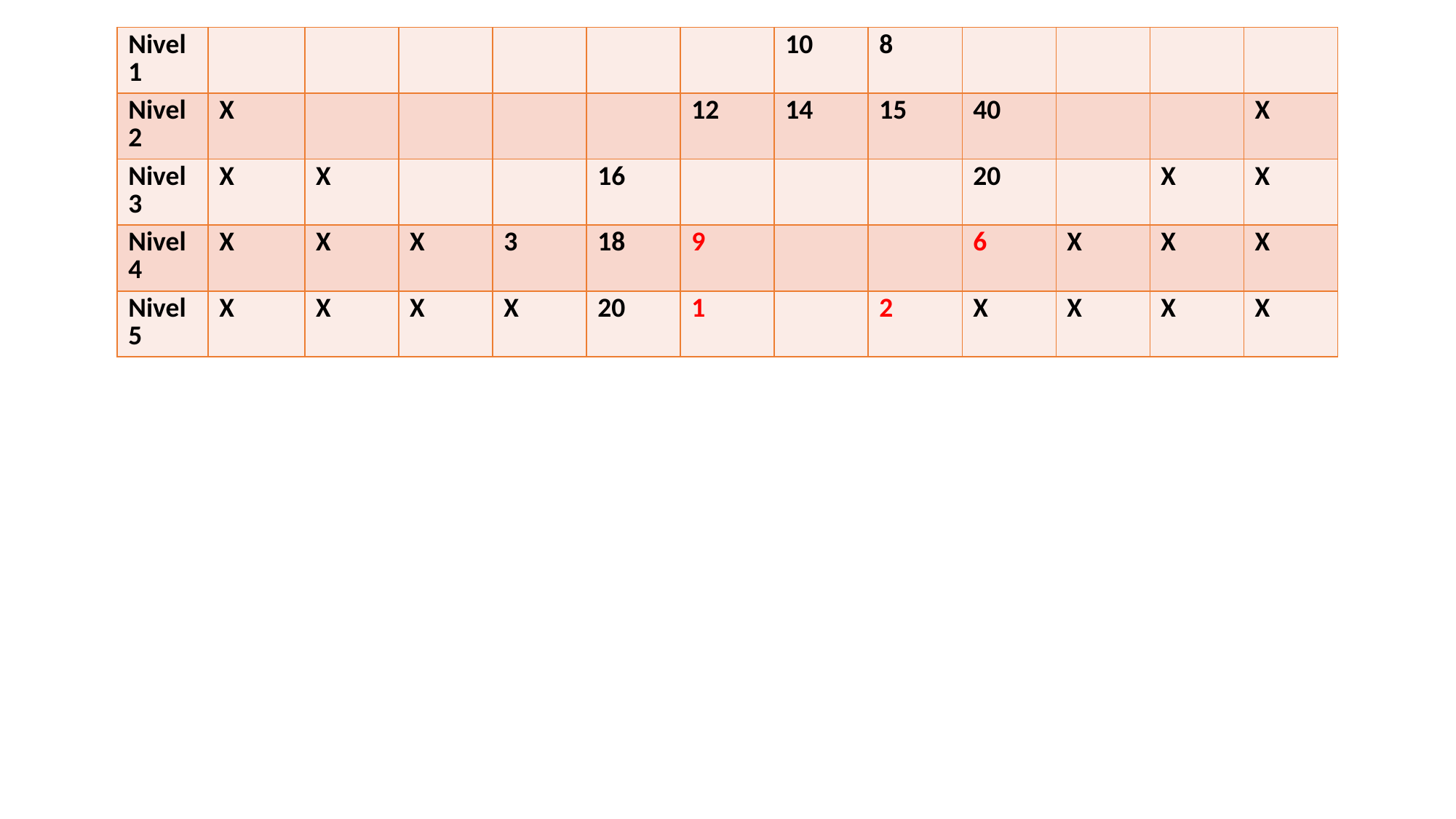

| Nivel1 |  |  |  |  |  |  | 10 | 8 |  |  |  |  |
| --- | --- | --- | --- | --- | --- | --- | --- | --- | --- | --- | --- | --- |
| Nivel2 | X |  |  |  |  | 12 | 14 | 15 | 40 |  |  | X |
| Nivel3 | X | X |  |  | 16 |  |  |  | 20 |  | X | X |
| Nivel4 | X | X | X | 3 | 18 | 9 |  |  | 6 | X | X | X |
| Nivel5 | X | X | X | X | 20 | 1 |  | 2 | X | X | X | X |